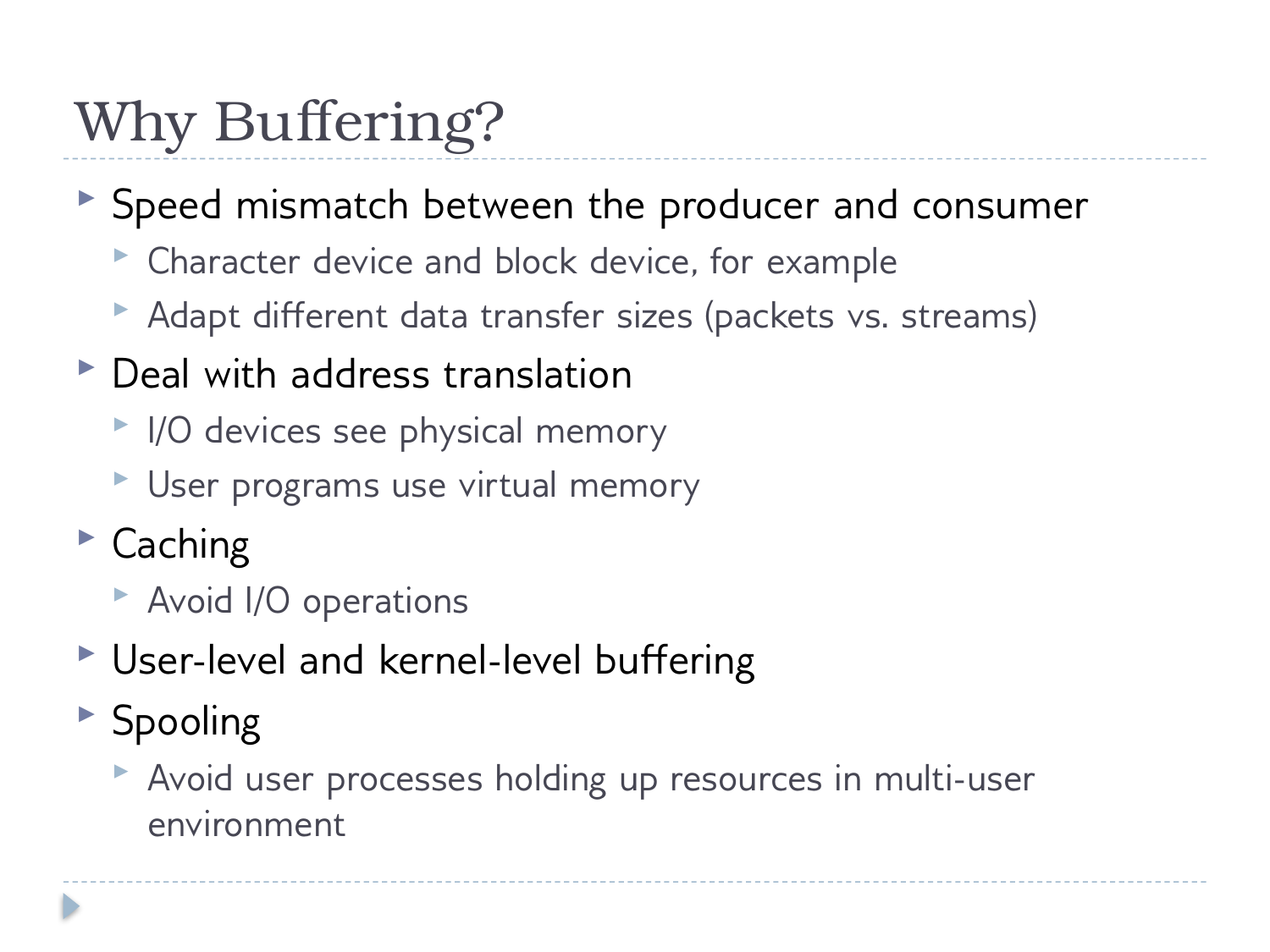

# Why Buffering?
Speed mismatch between the producer and consumer
Character device and block device, for example
Adapt different data transfer sizes (packets vs. streams)
Deal with address translation
I/O devices see physical memory
User programs use virtual memory
Caching
Avoid I/O operations
User-level and kernel-level buffering
Spooling
Avoid user processes holding up resources in multi-user environment